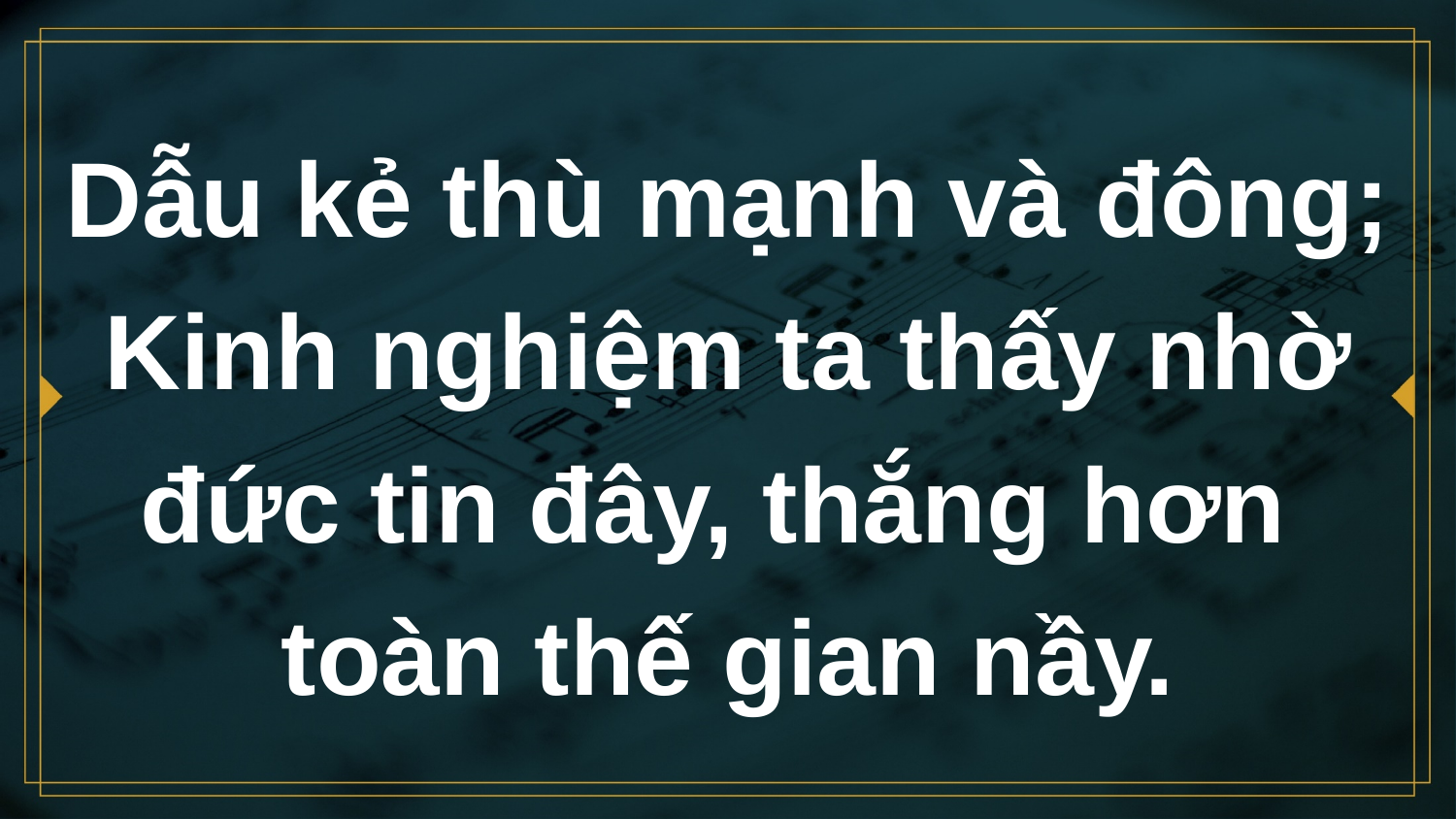

# Dẫu kẻ thù mạnh và đông; Kinh nghiệm ta thấy nhờ đức tin đây, thắng hơn toàn thế gian nầy.